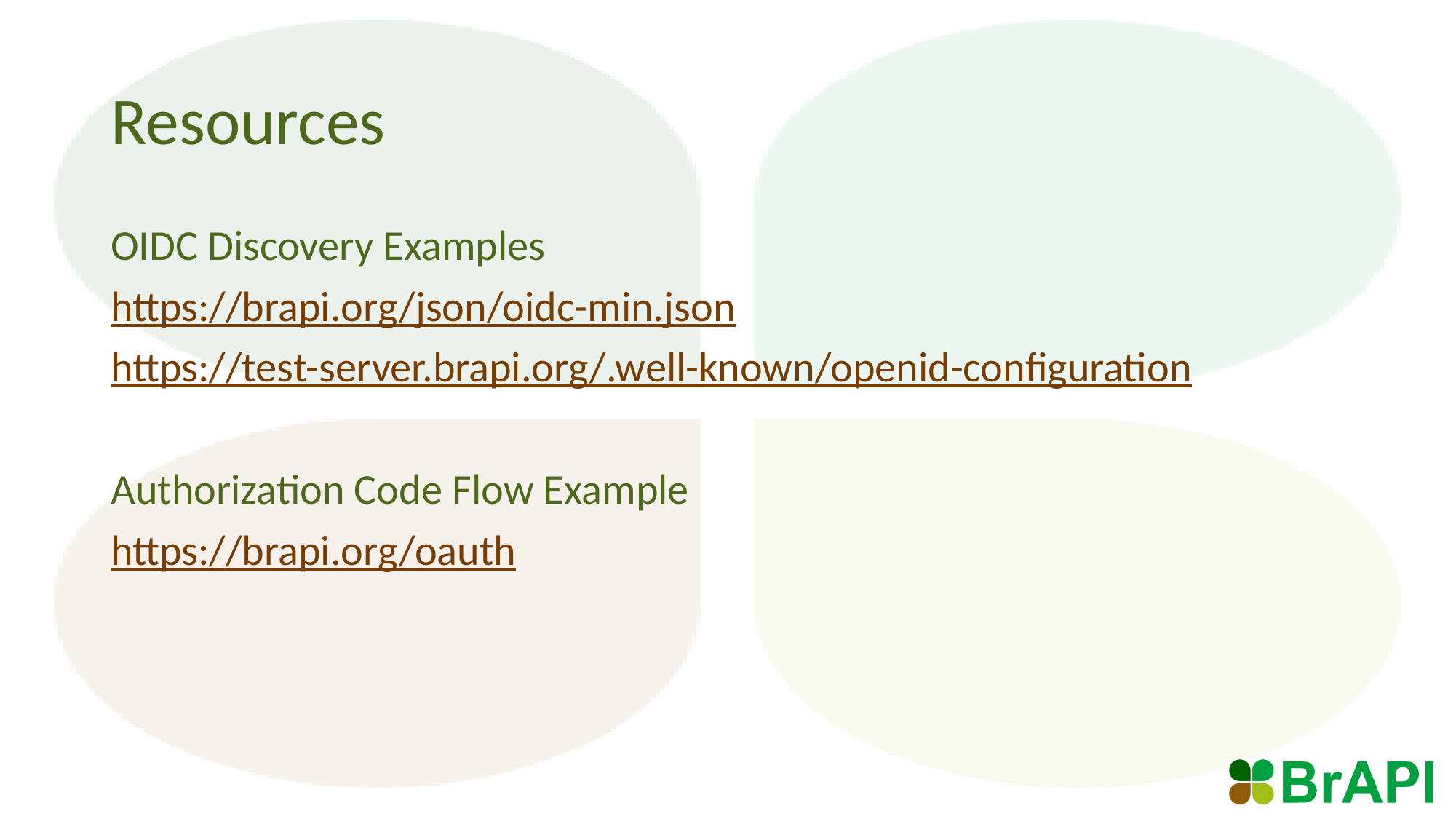

# Resources
OIDC Discovery Examples
https://brapi.org/json/oidc-min.json
https://test-server.brapi.org/.well-known/openid-configuration

Authorization Code Flow Example
https://brapi.org/oauth